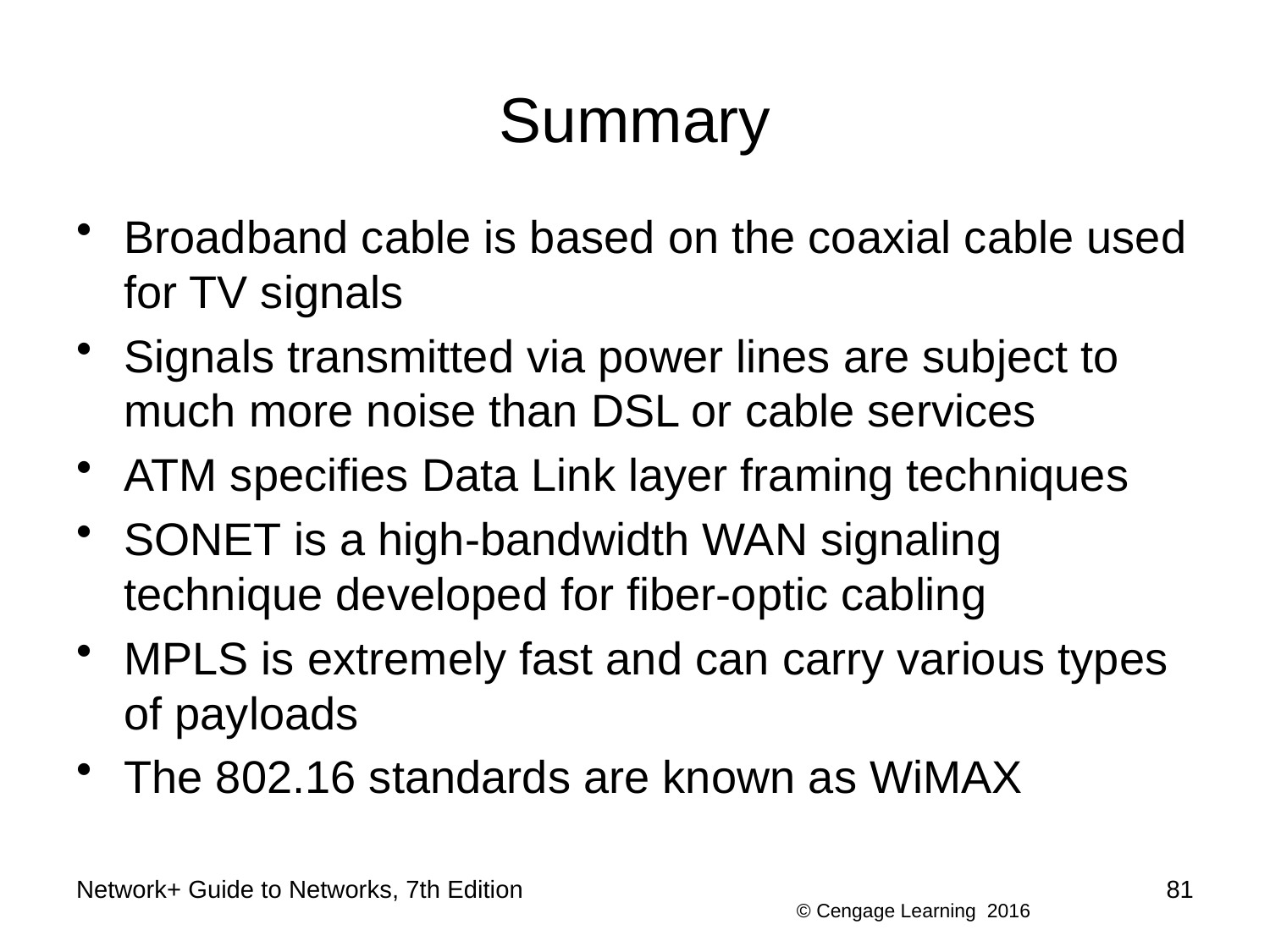

# Summary
Broadband cable is based on the coaxial cable used for TV signals
Signals transmitted via power lines are subject to much more noise than DSL or cable services
ATM specifies Data Link layer framing techniques
SONET is a high-bandwidth WAN signaling technique developed for fiber-optic cabling
MPLS is extremely fast and can carry various types of payloads
The 802.16 standards are known as WiMAX

Network+ Guide to Networks, 7th Edition
81